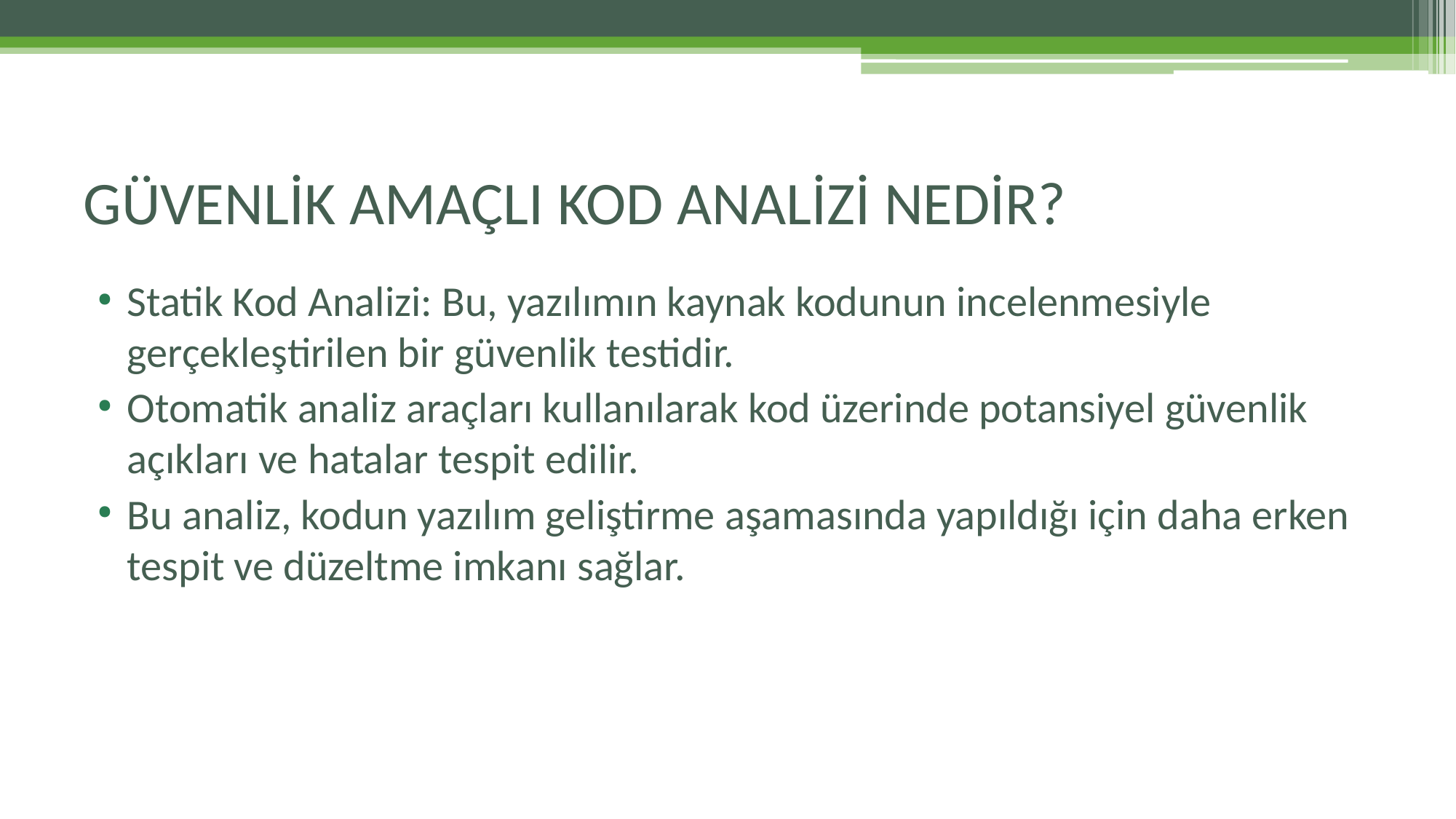

# GÜVENLİK AMAÇLI KOD ANALİZİ NEDİR?
Statik Kod Analizi: Bu, yazılımın kaynak kodunun incelenmesiyle gerçekleştirilen bir güvenlik testidir.
Otomatik analiz araçları kullanılarak kod üzerinde potansiyel güvenlik açıkları ve hatalar tespit edilir.
Bu analiz, kodun yazılım geliştirme aşamasında yapıldığı için daha erken tespit ve düzeltme imkanı sağlar.